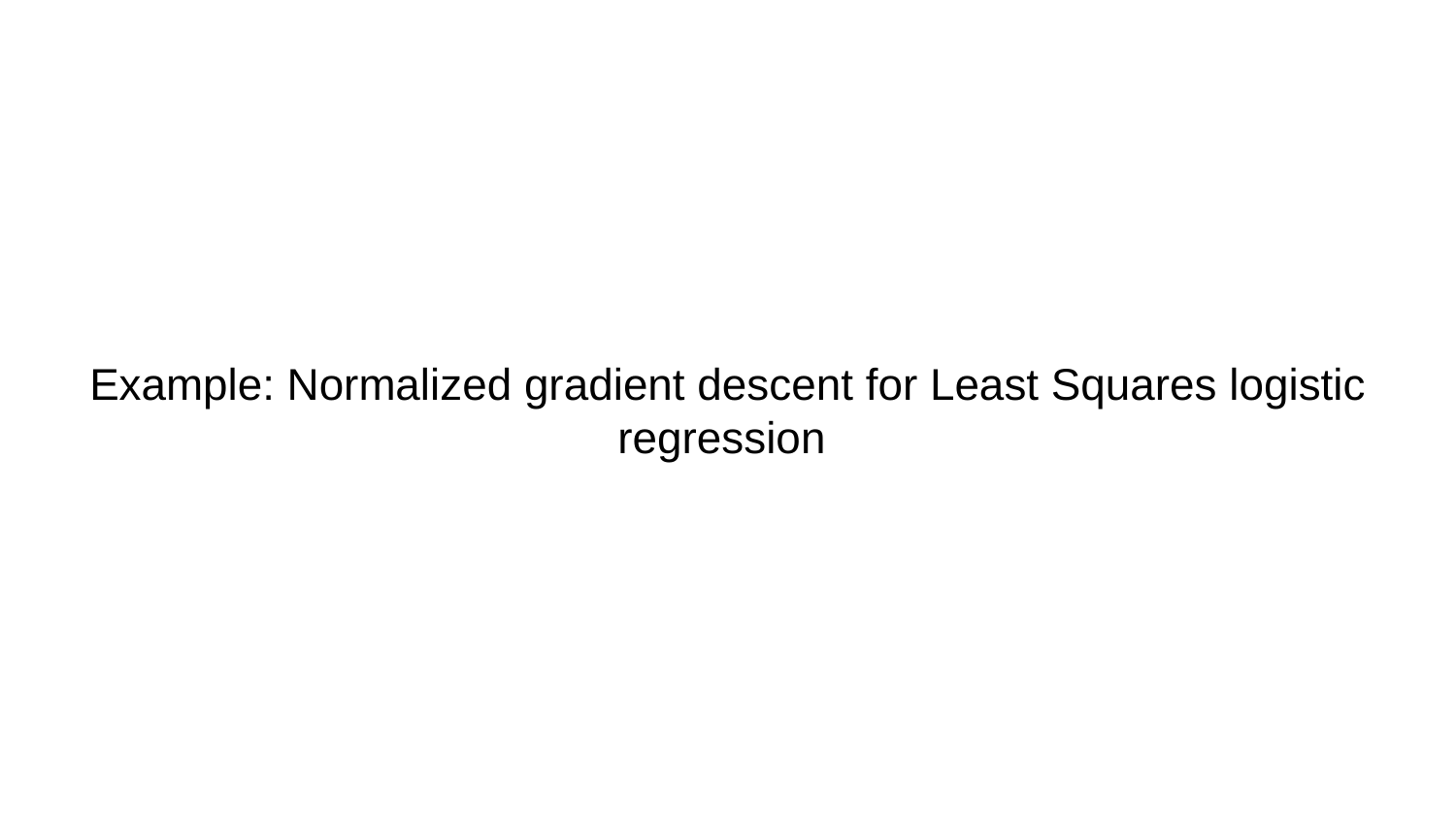

# Example: Normalized gradient descent for Least Squares logistic regression